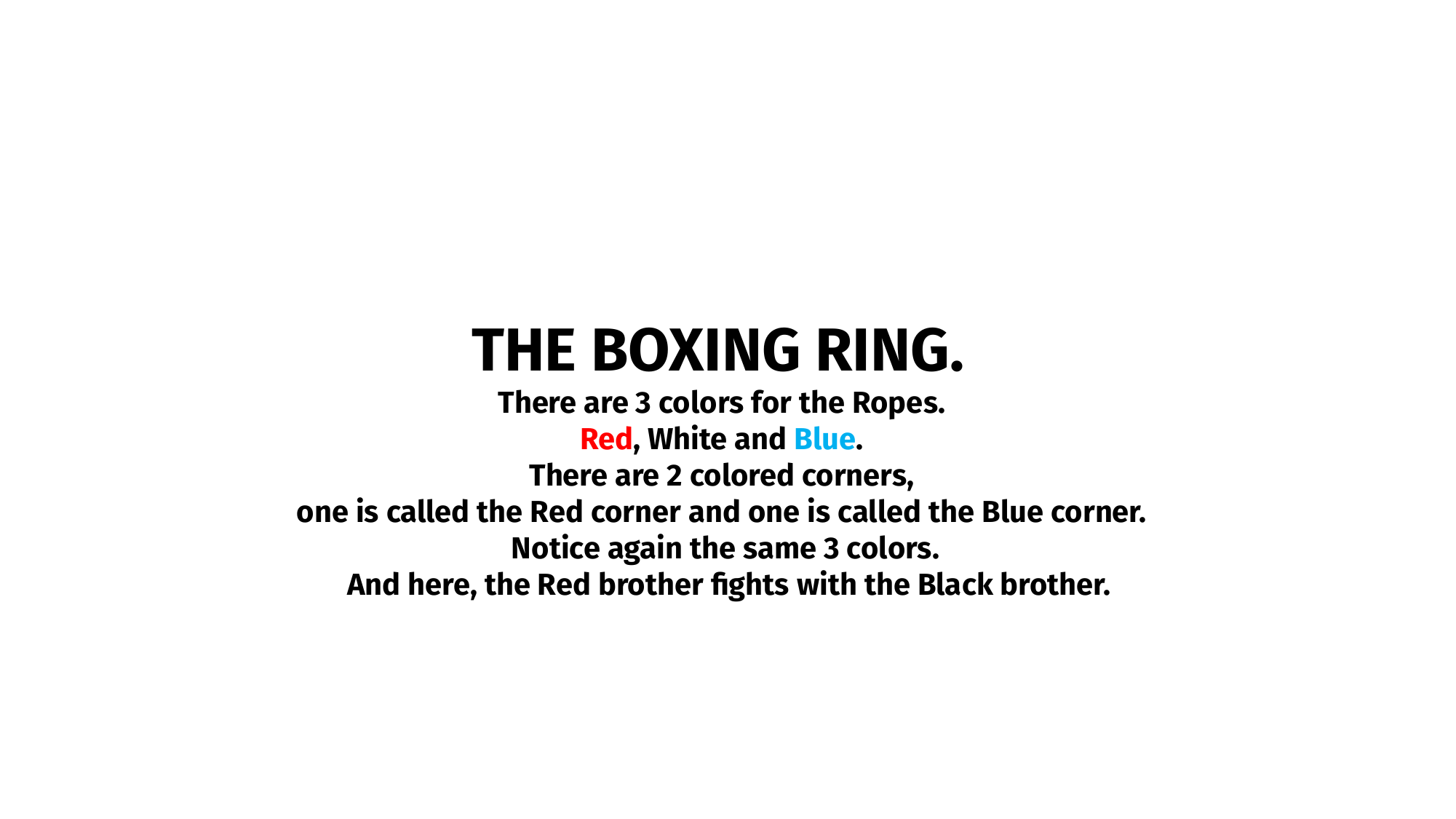

THE BOXING RING.
There are 3 colors for the Ropes.
Red, White and Blue.
There are 2 colored corners,
one is called the Red corner and one is called the Blue corner.
Notice again the same 3 colors.
 And here, the Red brother fights with the Black brother.